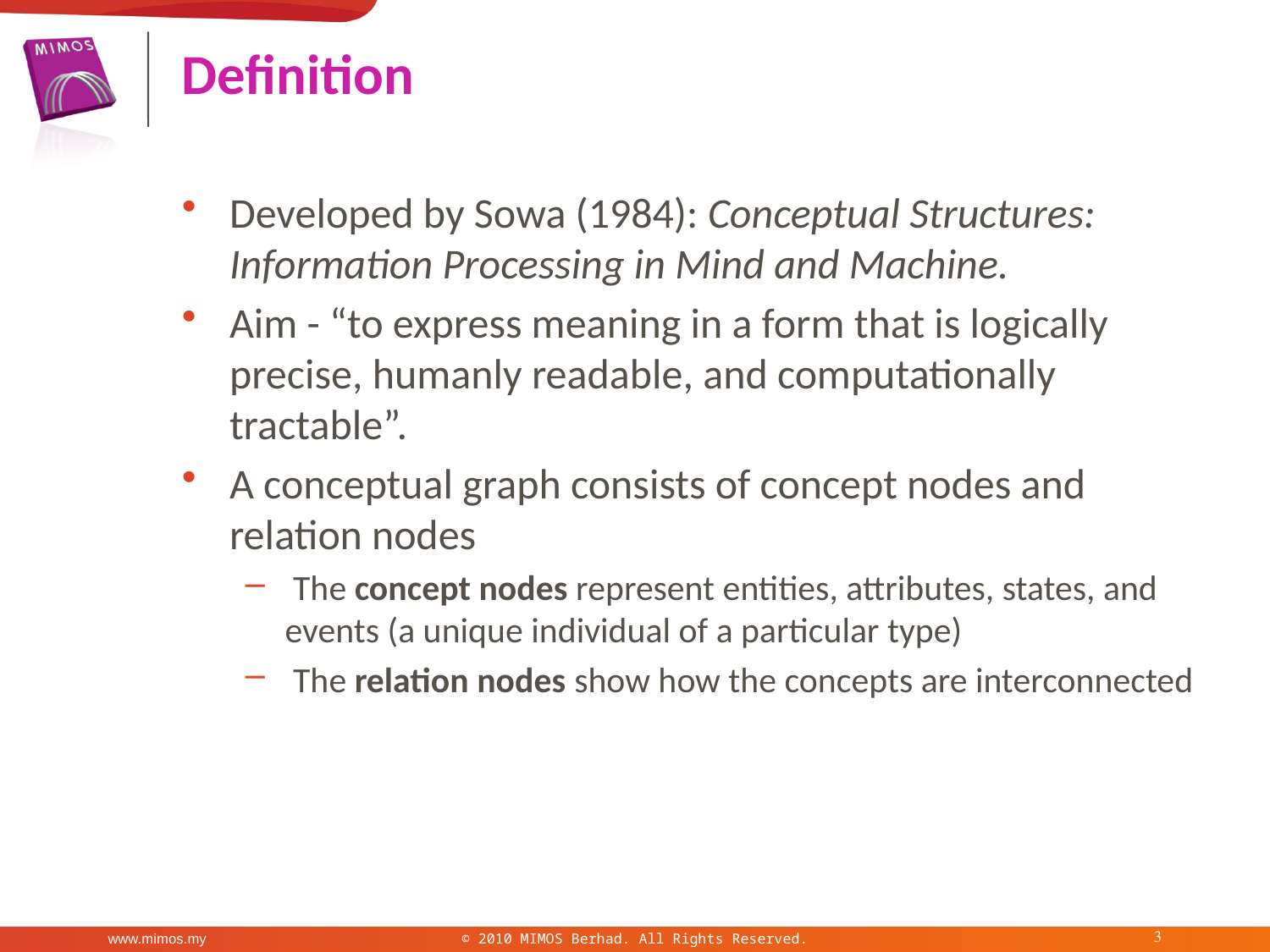

# Definition
Developed by Sowa (1984): Conceptual Structures: Information Processing in Mind and Machine.
Aim - “to express meaning in a form that is logically precise, humanly readable, and computationally tractable”.
A conceptual graph consists of concept nodes and relation nodes
 The concept nodes represent entities, attributes, states, and events (a unique individual of a particular type)
 The relation nodes show how the concepts are interconnected

3
www.mimos.my
© 2010 MIMOS Berhad. All Rights Reserved.